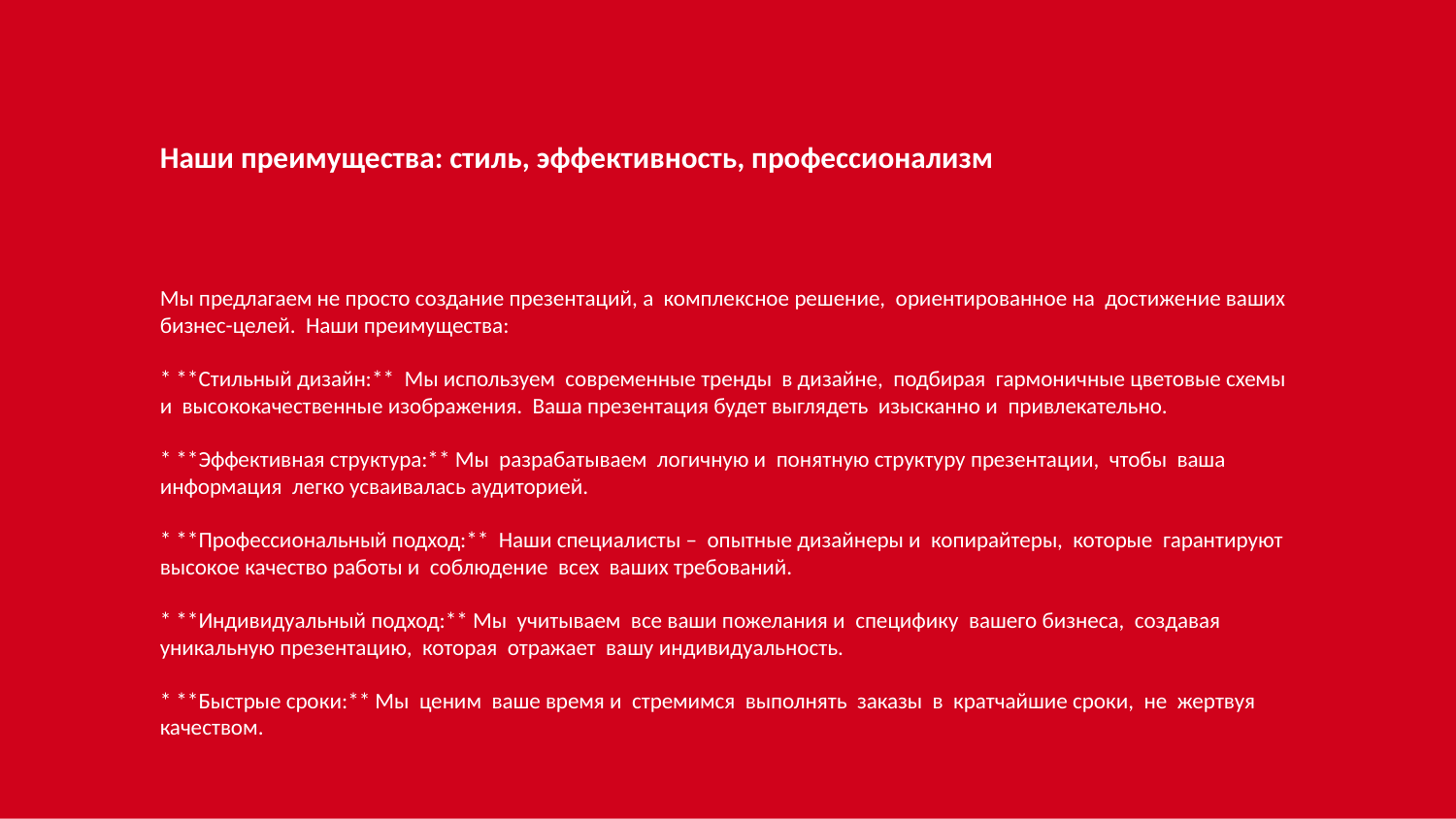

Наши преимущества: стиль, эффективность, профессионализм
Мы предлагаем не просто создание презентаций, а  комплексное решение,  ориентированное на  достижение ваших бизнес-целей.  Наши преимущества:

* **Стильный дизайн:**  Мы используем  современные тренды  в дизайне,  подбирая  гармоничные цветовые схемы и  высококачественные изображения.  Ваша презентация будет выглядеть  изысканно и  привлекательно.

* **Эффективная структура:** Мы  разрабатываем  логичную и  понятную структуру презентации,  чтобы  ваша информация  легко усваивалась аудиторией.

* **Профессиональный подход:**  Наши специалисты –  опытные дизайнеры и  копирайтеры,  которые  гарантируют  высокое качество работы и  соблюдение  всех  ваших требований.

* **Индивидуальный подход:** Мы  учитываем  все ваши пожелания и  специфику  вашего бизнеса,  создавая  уникальную презентацию,  которая  отражает  вашу индивидуальность.

* **Быстрые сроки:** Мы  ценим  ваше время и  стремимся  выполнять  заказы  в  кратчайшие сроки,  не  жертвуя  качеством.